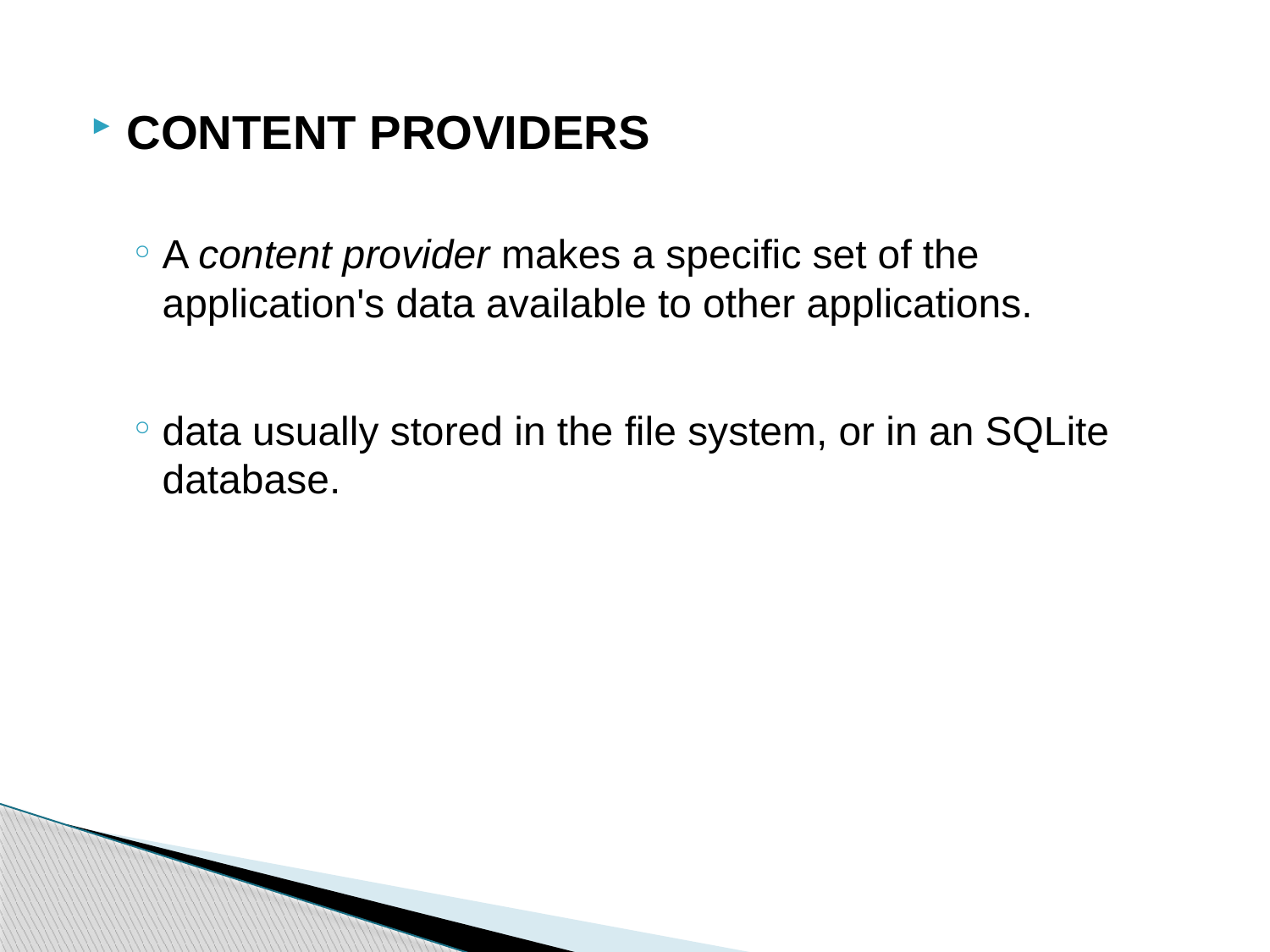

CONTENT PROVIDERS

A content provider makes a specific set of the application's data available to other applications.

data usually stored in the file system, or in an SQLite database.